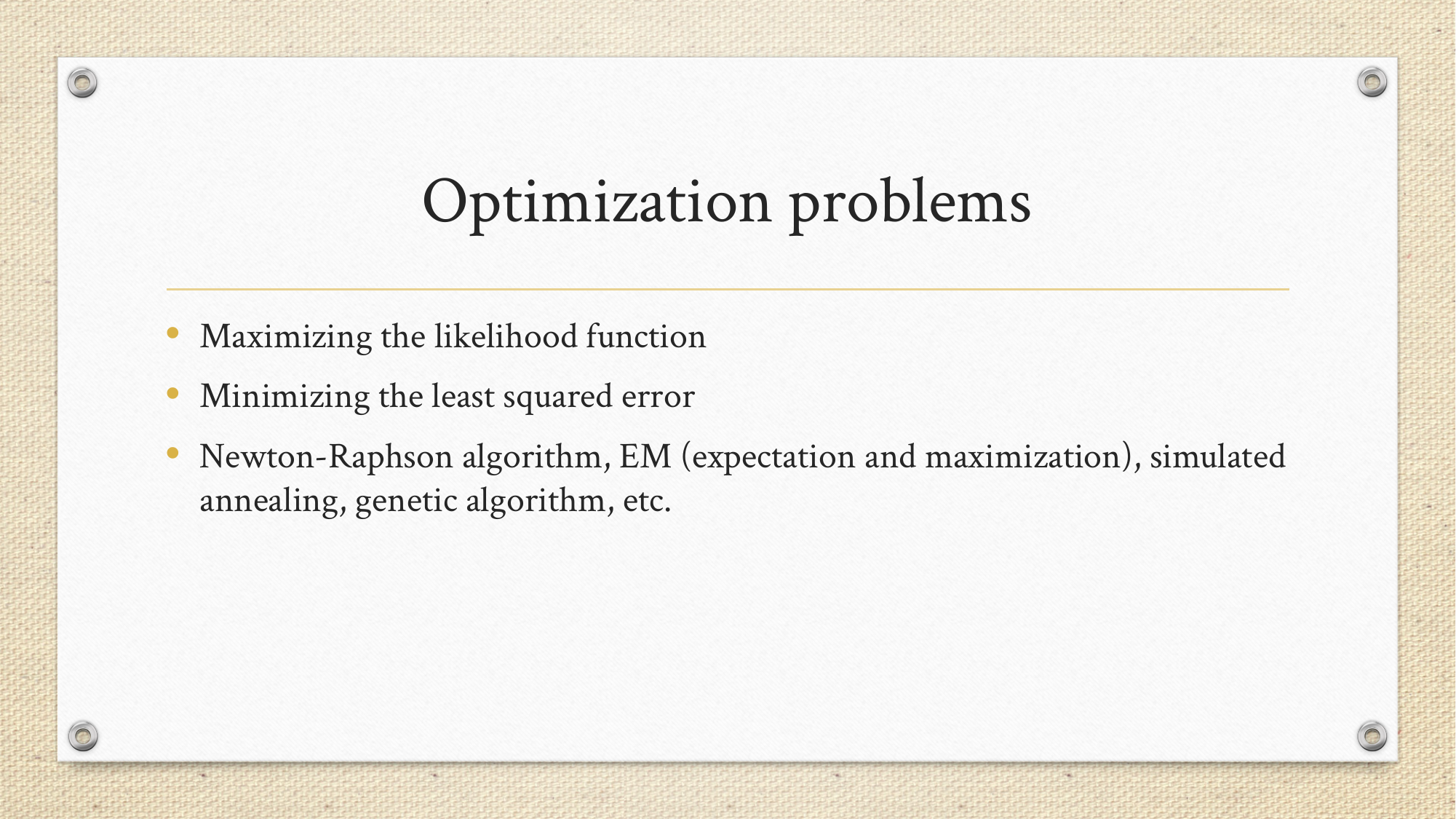

# Optimization problems
Maximizing the likelihood function
Minimizing the least squared error
Newton-Raphson algorithm, EM (expectation and maximization), simulated annealing, genetic algorithm, etc.